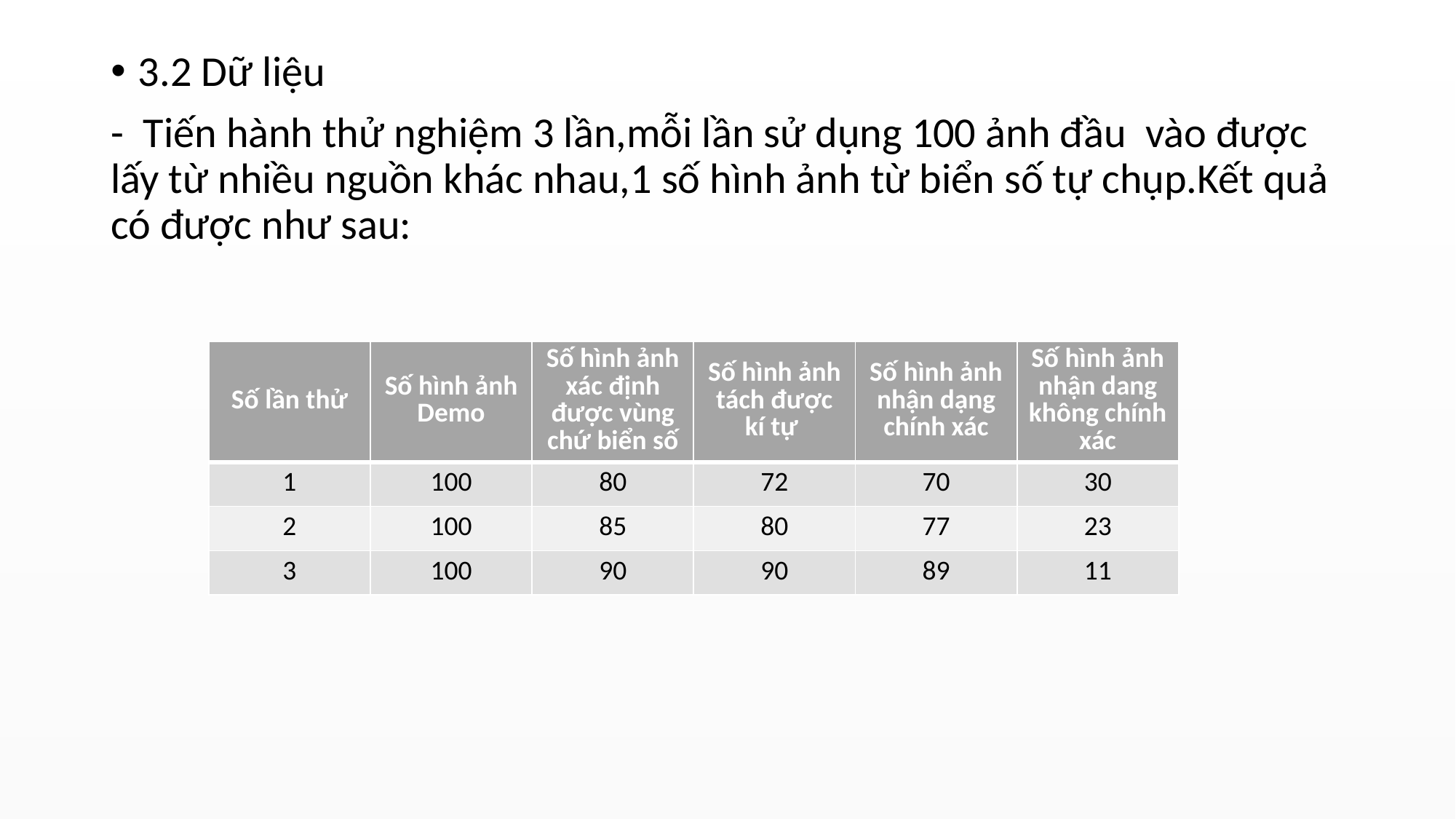

3.2 Dữ liệu
-  Tiến hành thử nghiệm 3 lần,mỗi lần sử dụng 100 ảnh đầu  vào được lấy từ nhiều nguồn khác nhau,1 số hình ảnh từ biển số tự chụp.Kết quả có được như sau:

| Số lần thử | Số hình ảnh Demo | Số hình ảnh xác định được vùng chứ biển số | Số hình ảnh tách được kí tự | Số hình ảnh nhận dạng chính xác | Số hình ảnh nhận dang không chính xác |
| --- | --- | --- | --- | --- | --- |
| 1 | 100 | 80 | 72 | 70 | 30 |
| 2 | 100 | 85 | 80 | 77 | 23 |
| 3 | 100 | 90 | 90 | 89 | 11 |